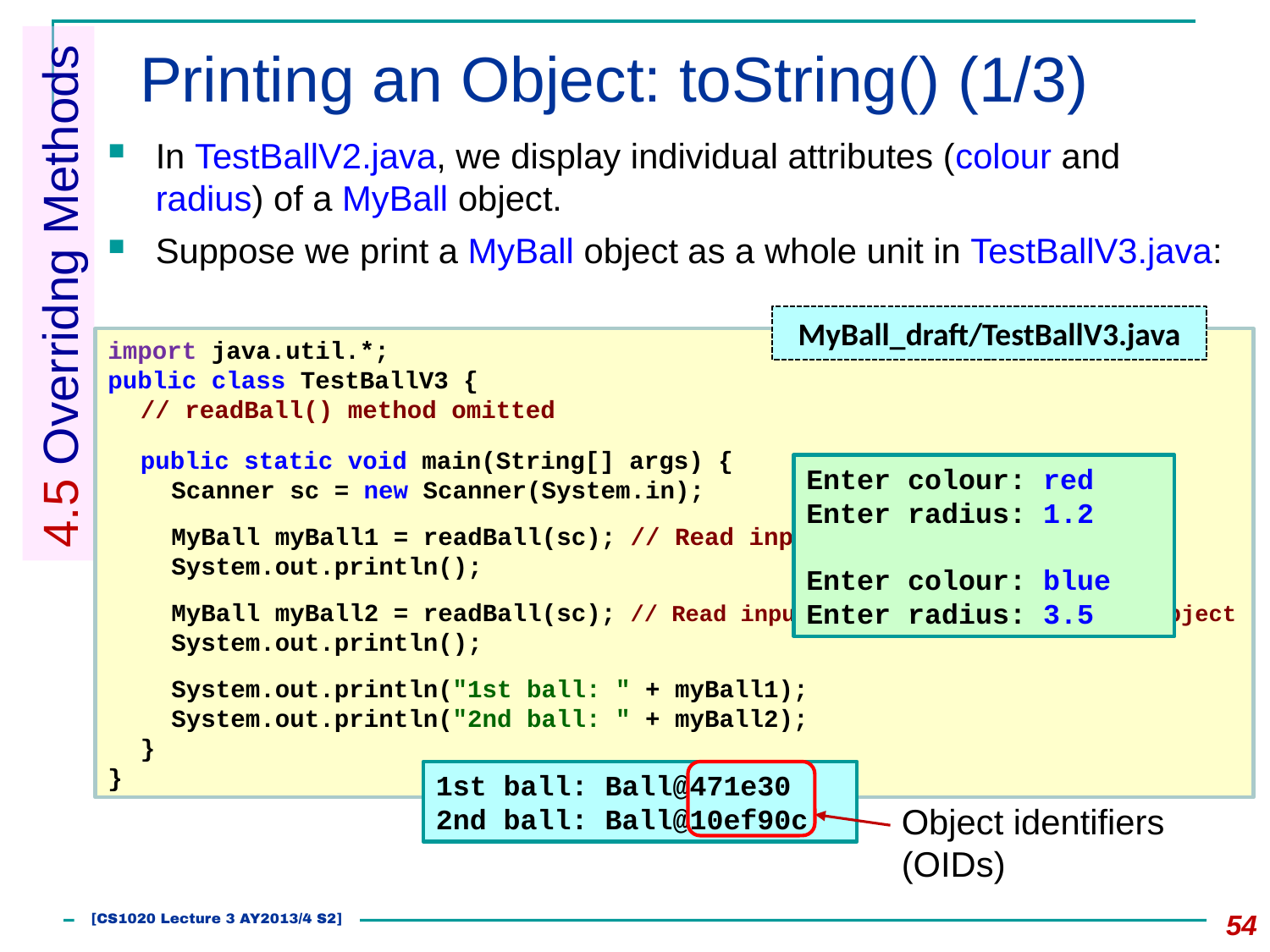

# Printing an Object: toString() (1/3)
In TestBallV2.java, we display individual attributes (colour and radius) of a MyBall object.
Suppose we print a MyBall object as a whole unit in TestBallV3.java:
4.5 Overridng Methods
MyBall_draft/TestBallV3.java
import java.util.*;
public class TestBallV3 {
	// readBall() method omitted

	public static void main(String[] args) {
		Scanner sc = new Scanner(System.in);

		MyBall myBall1 = readBall(sc); // Read input and create ball object
		System.out.println();

		MyBall myBall2 = readBall(sc); // Read input and create another ball object
		System.out.println();

		System.out.println("1st ball: " + myBall1);
		System.out.println("2nd ball: " + myBall2);
	}
}
Enter colour: red
Enter radius: 1.2

Enter colour: blue
Enter radius: 3.5
1st ball: Ball@471e30
2nd ball: Ball@10ef90c

Object identifiers (OIDs)
54
[CS1020 Lecture 3 AY2013/4 S2]